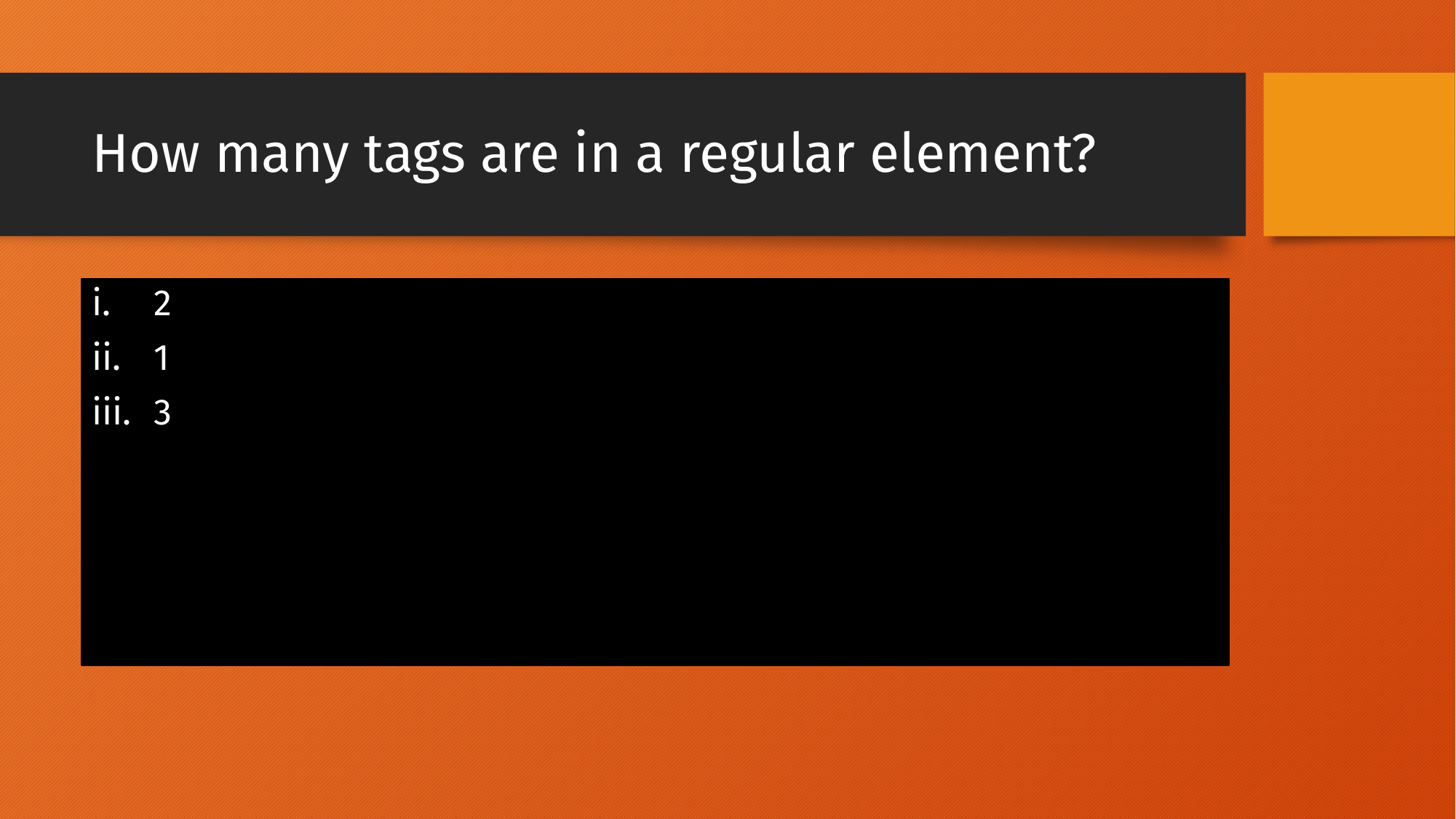

# How many tags are in a regular element?
2
1
3